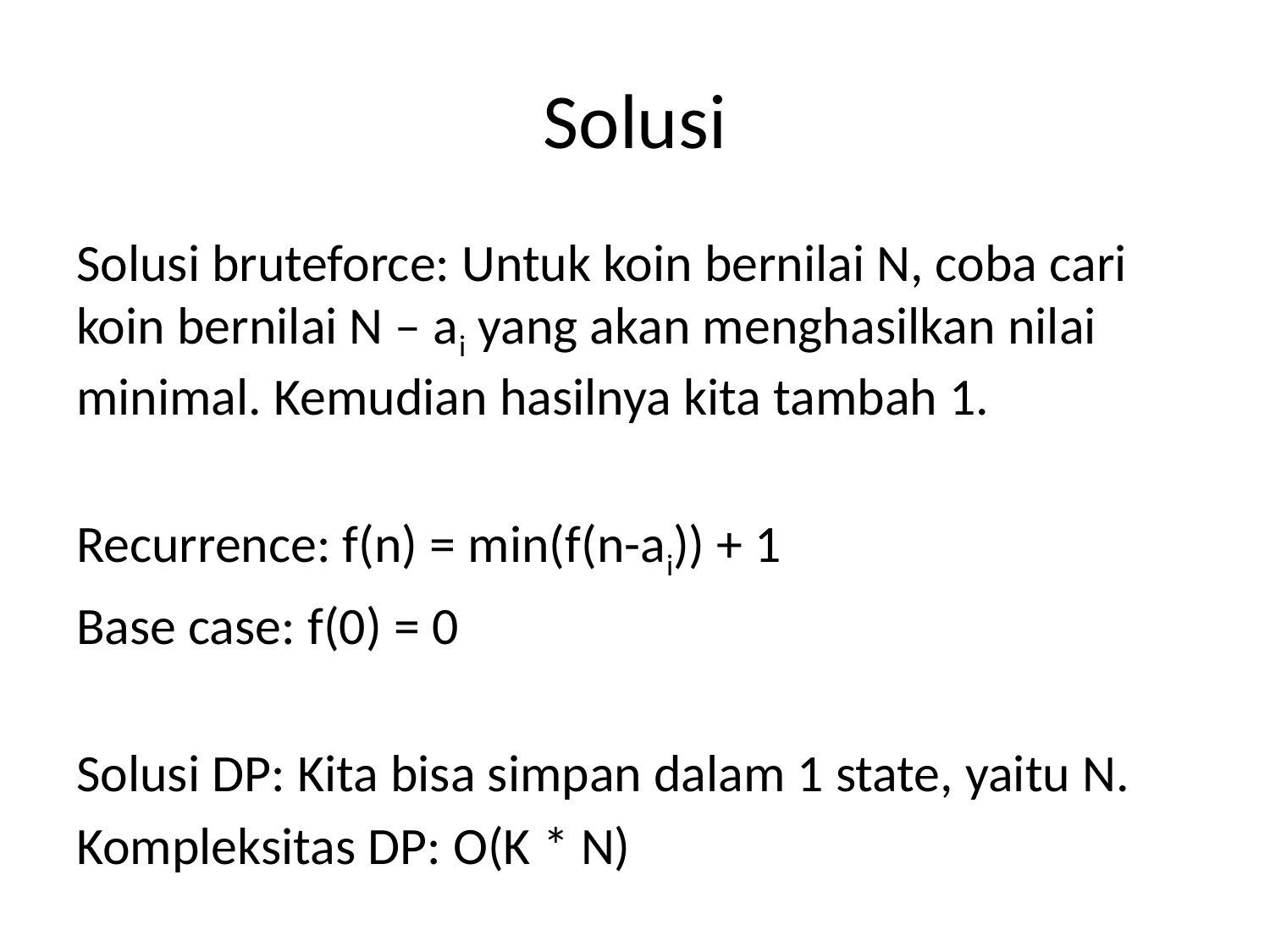

# Solusi
Solusi bruteforce: Untuk koin bernilai N, coba cari koin bernilai N – ai yang akan menghasilkan nilai minimal. Kemudian hasilnya kita tambah 1.

Recurrence: f(n) = min(f(n-ai)) + 1
Base case: f(0) = 0

Solusi DP: Kita bisa simpan dalam 1 state, yaitu N.
Kompleksitas DP: O(K * N)